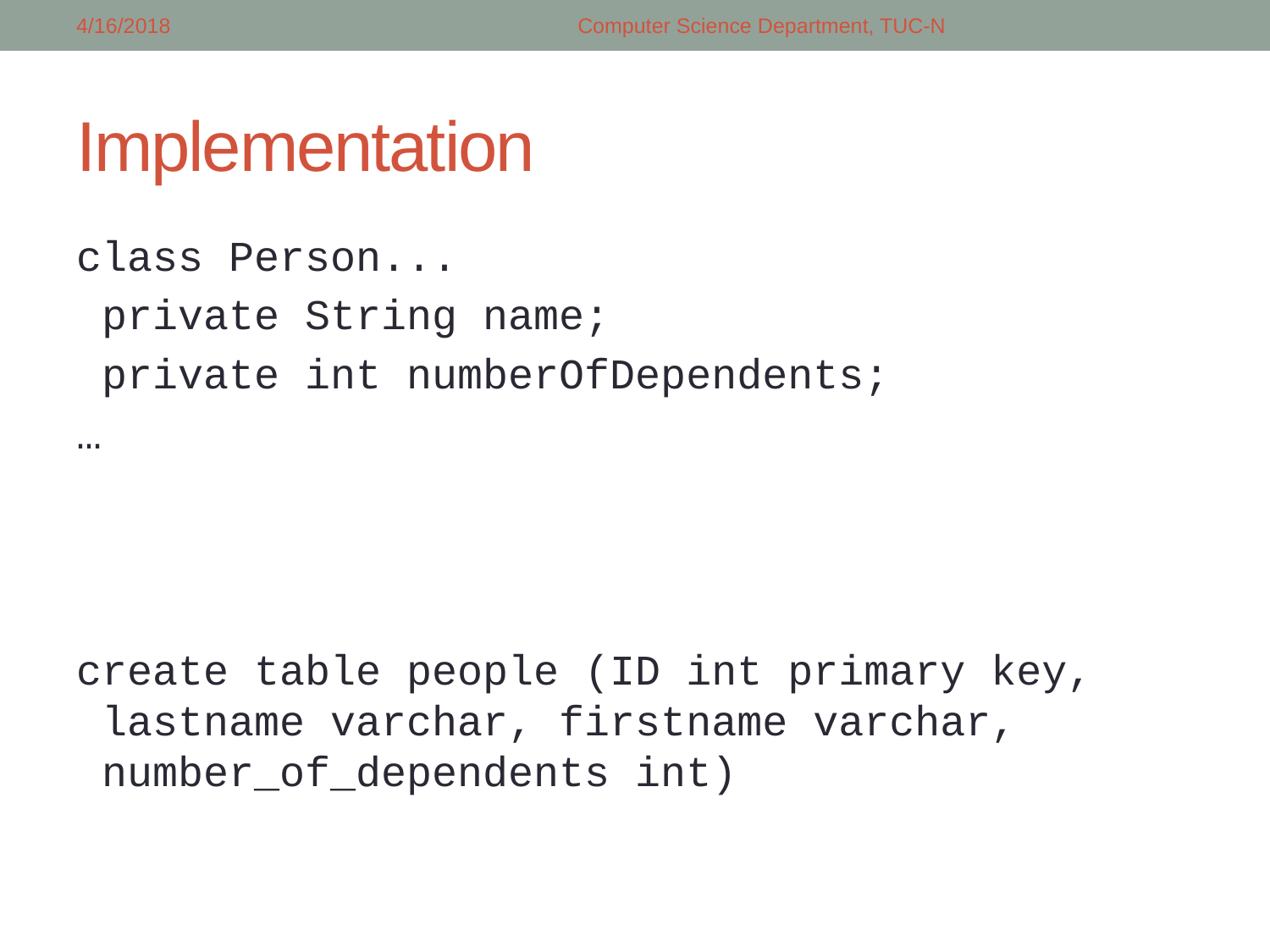

4/16/2018
Computer Science Department, TUC-N
# Implementation
class Person...
	private String name;
	private int numberOfDependents;
…

create table people (ID int primary key, lastname varchar, firstname varchar, number_of_dependents int)